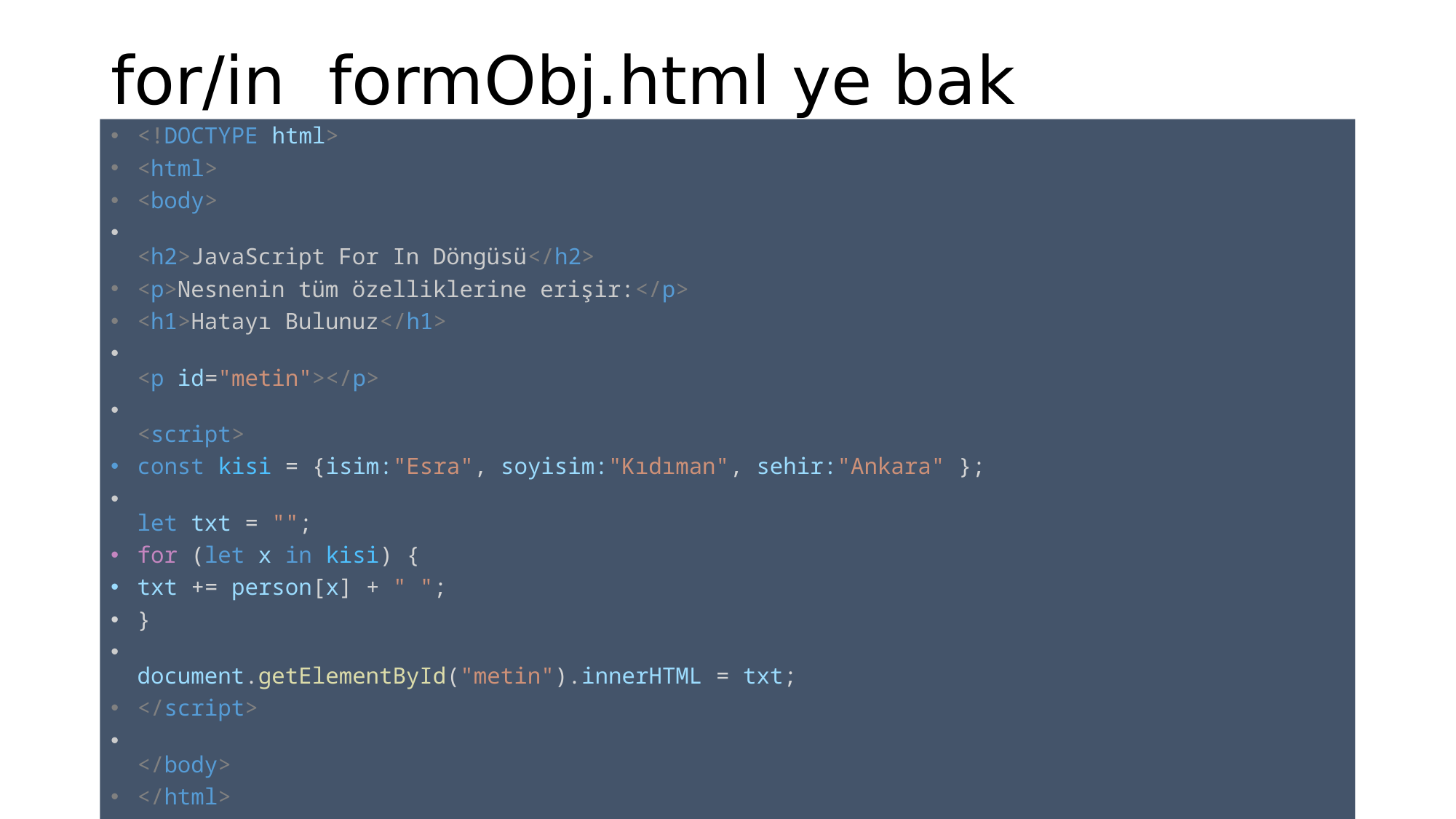

# for/in  formObj.html ye bak
<!DOCTYPE html>
<html>
<body>
<h2>JavaScript For In Döngüsü</h2>
<p>Nesnenin tüm özelliklerine erişir:</p>
<h1>Hatayı Bulunuz</h1>
<p id="metin"></p>
<script>
const kisi = {isim:"Esra", soyisim:"Kıdıman", sehir:"Ankara" };
let txt = "";
for (let x in kisi) {
txt += person[x] + " ";
}
document.getElementById("metin").innerHTML = txt;
</script>
</body>
</html>